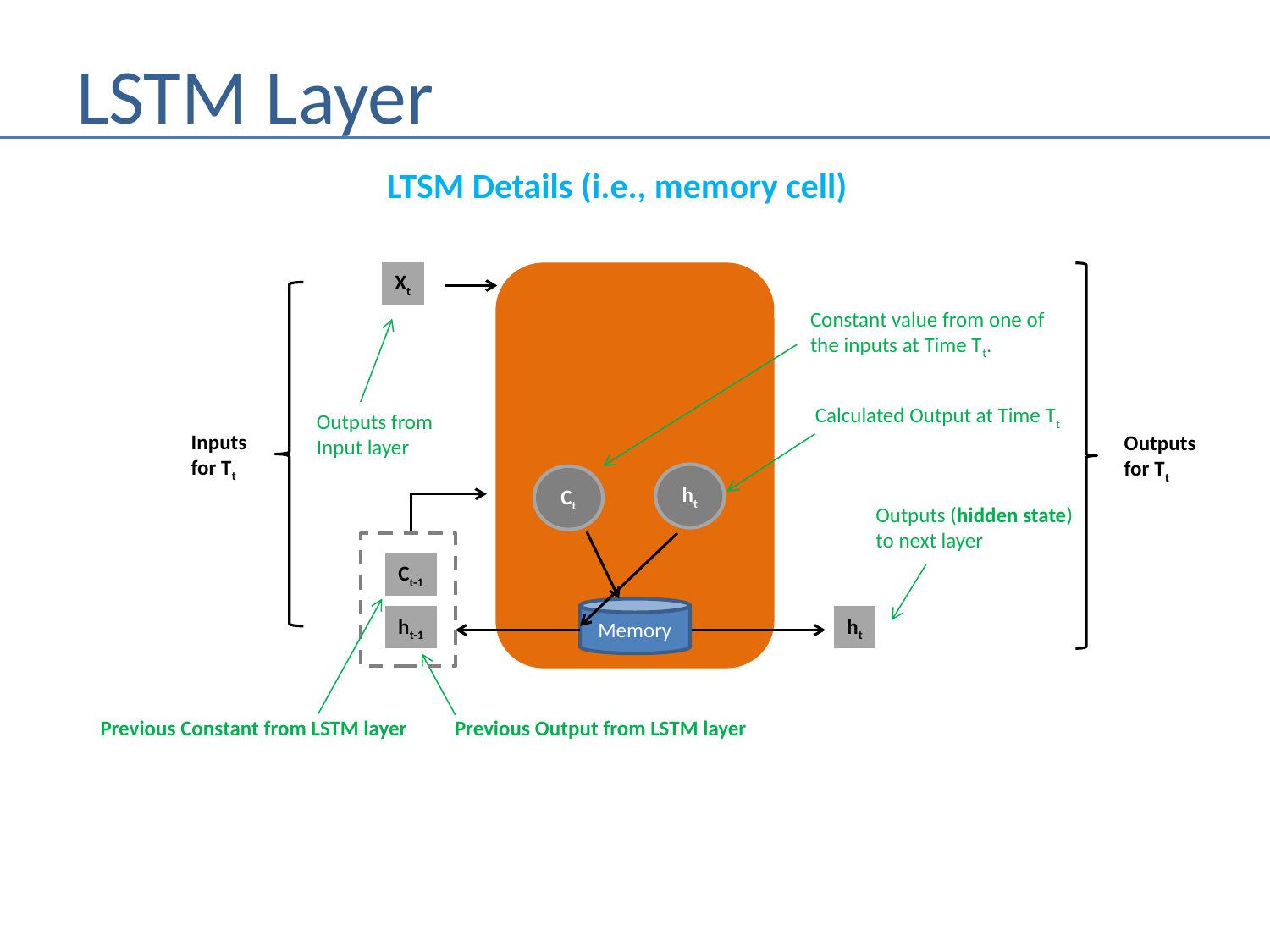

# LSTM Layer
LTSM Details (i.e., memory cell)
Xt

Constant value from one of
the inputs at Time Tt.
Calculated Output at Time Tt
Outputs from
Input layer
Inputs
for Tt
Outputs
for Tt
ht
Ct
Outputs (hidden state)
to next layer

Ct-1
Memory
ht-1
ht
Previous Constant from LSTM layer
Previous Output from LSTM layer